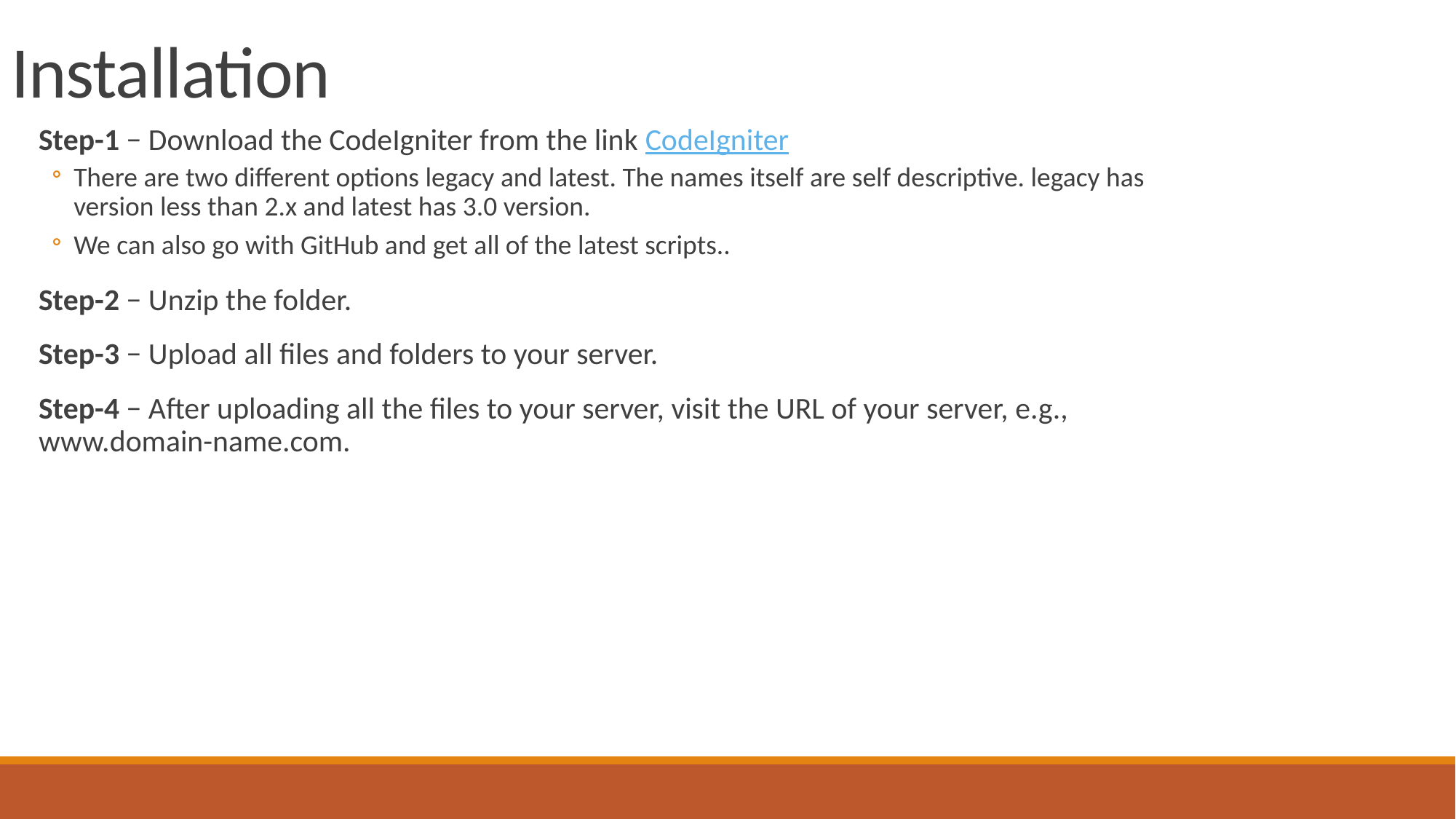

# Installation
Step-1 − Download the CodeIgniter from the link CodeIgniter
There are two different options legacy and latest. The names itself are self descriptive. legacy has version less than 2.x and latest has 3.0 version.
We can also go with GitHub and get all of the latest scripts..
Step-2 − Unzip the folder.
Step-3 − Upload all files and folders to your server.
Step-4 − After uploading all the files to your server, visit the URL of your server, e.g., www.domain-name.com.